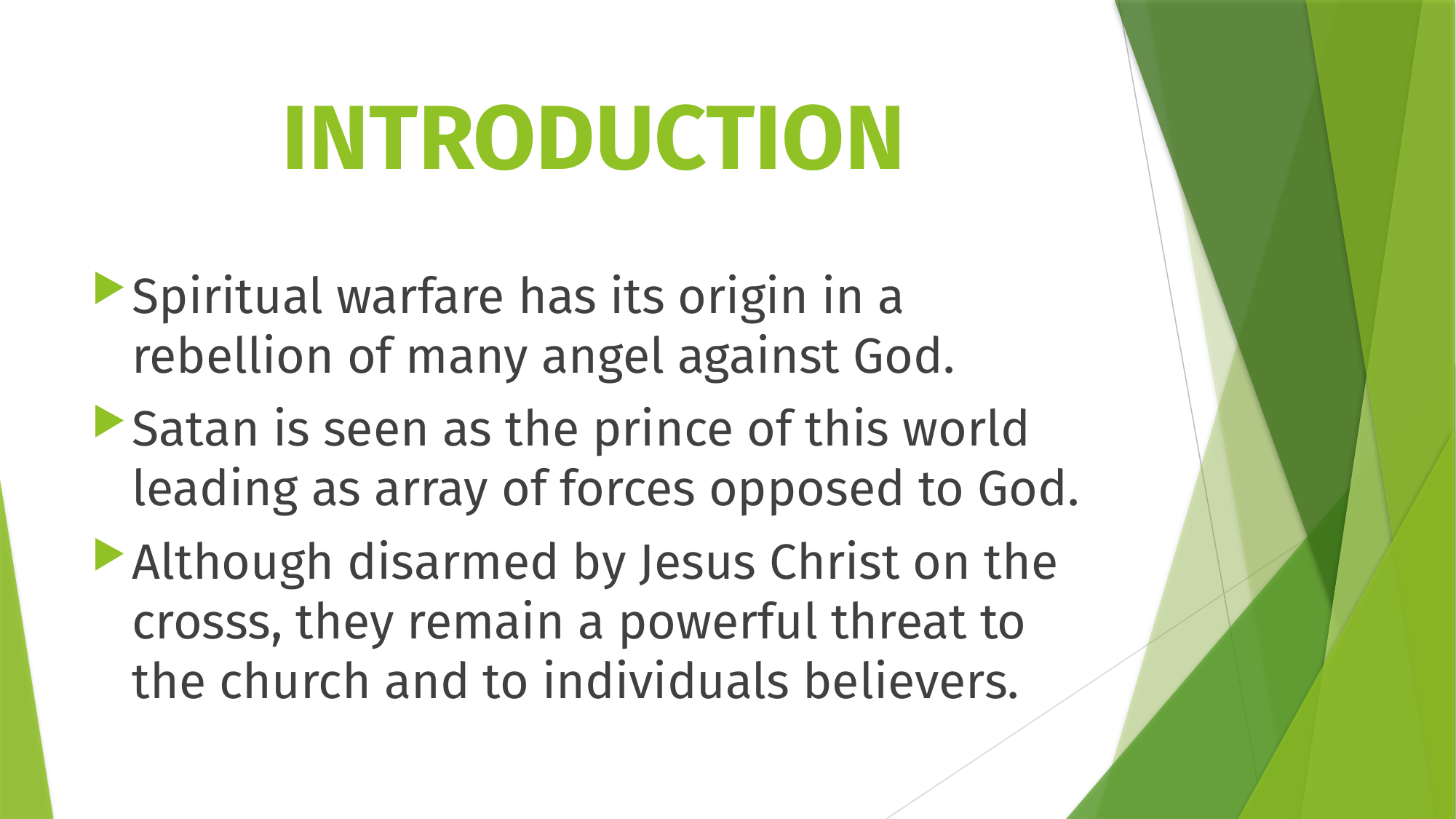

# INTRODUCTION
Spiritual warfare has its origin in a rebellion of many angel against God.
Satan is seen as the prince of this world leading as array of forces opposed to God.
Although disarmed by Jesus Christ on the crosss, they remain a powerful threat to the church and to individuals believers.